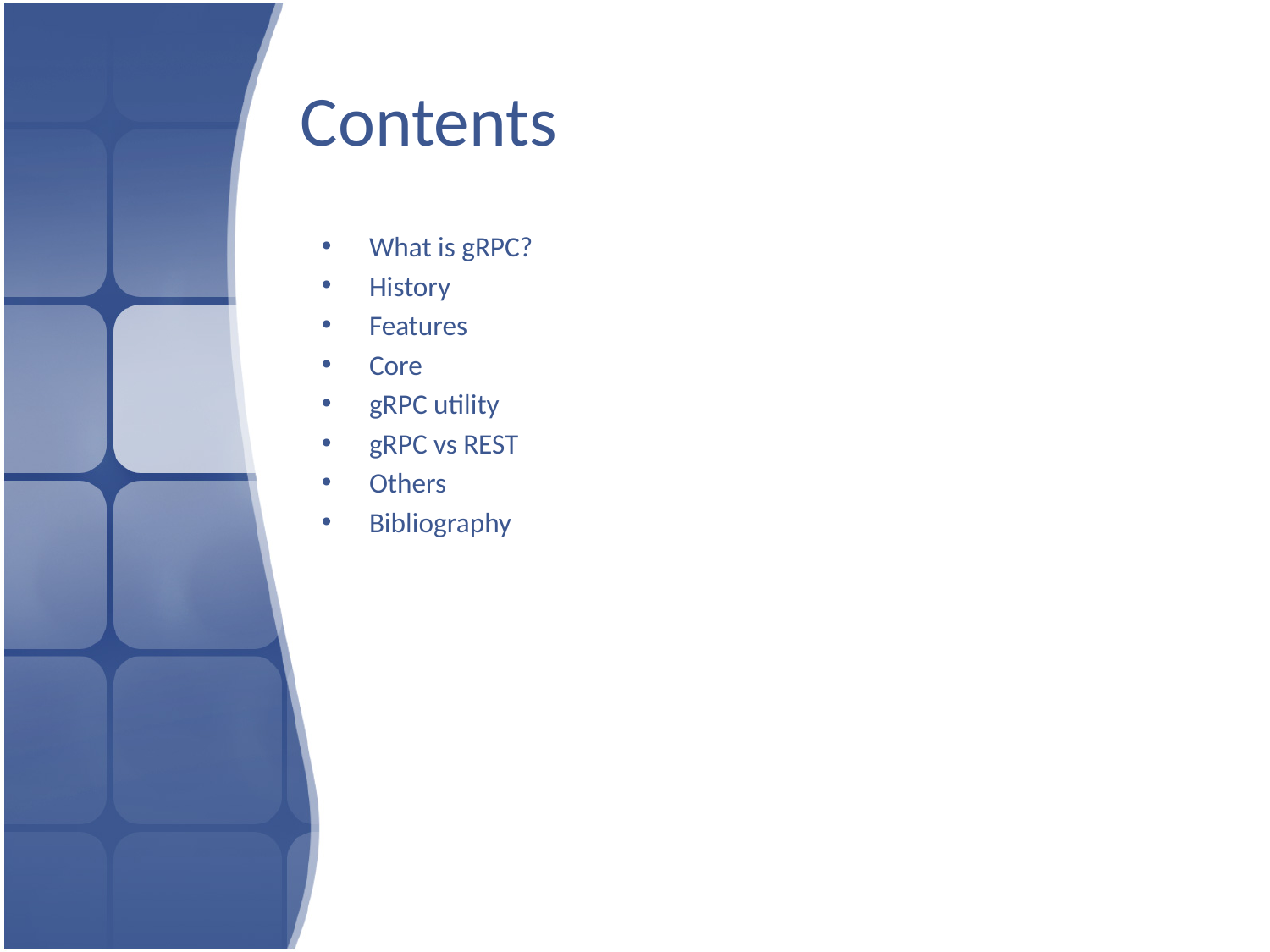

# Contents
What is gRPC?
History
Features
Core
gRPC utility
gRPC vs REST
Others
Bibliography